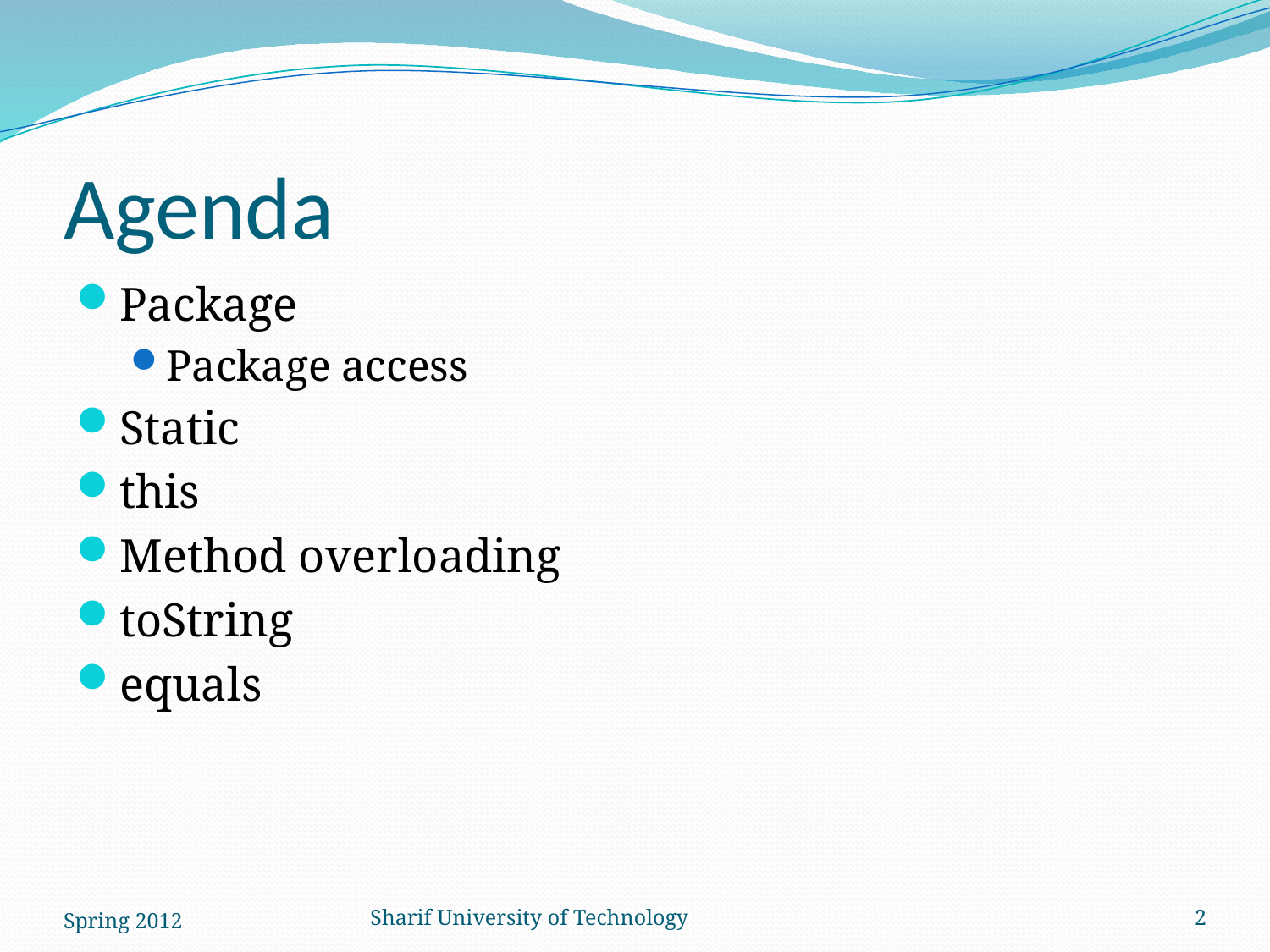

# Agenda
Package
Package access
Static
this
Method overloading
toString
equals

Spring 2012
Sharif University of Technology
2